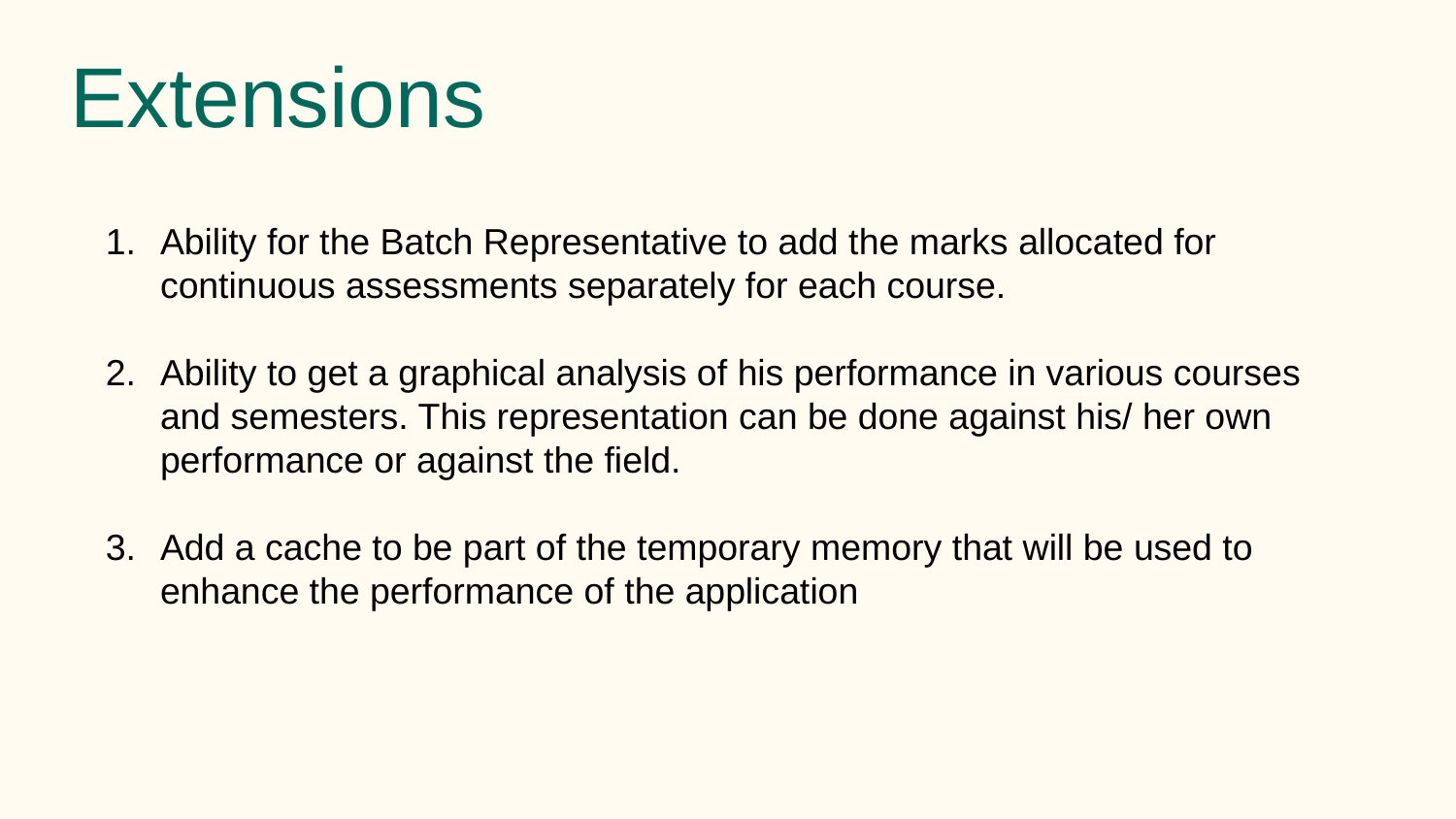

Extensions
Ability for the Batch Representative to add the marks allocated for continuous assessments separately for each course.

Ability to get a graphical analysis of his performance in various courses and semesters. This representation can be done against his/ her own performance or against the field.

Add a cache to be part of the temporary memory that will be used to enhance the performance of the application